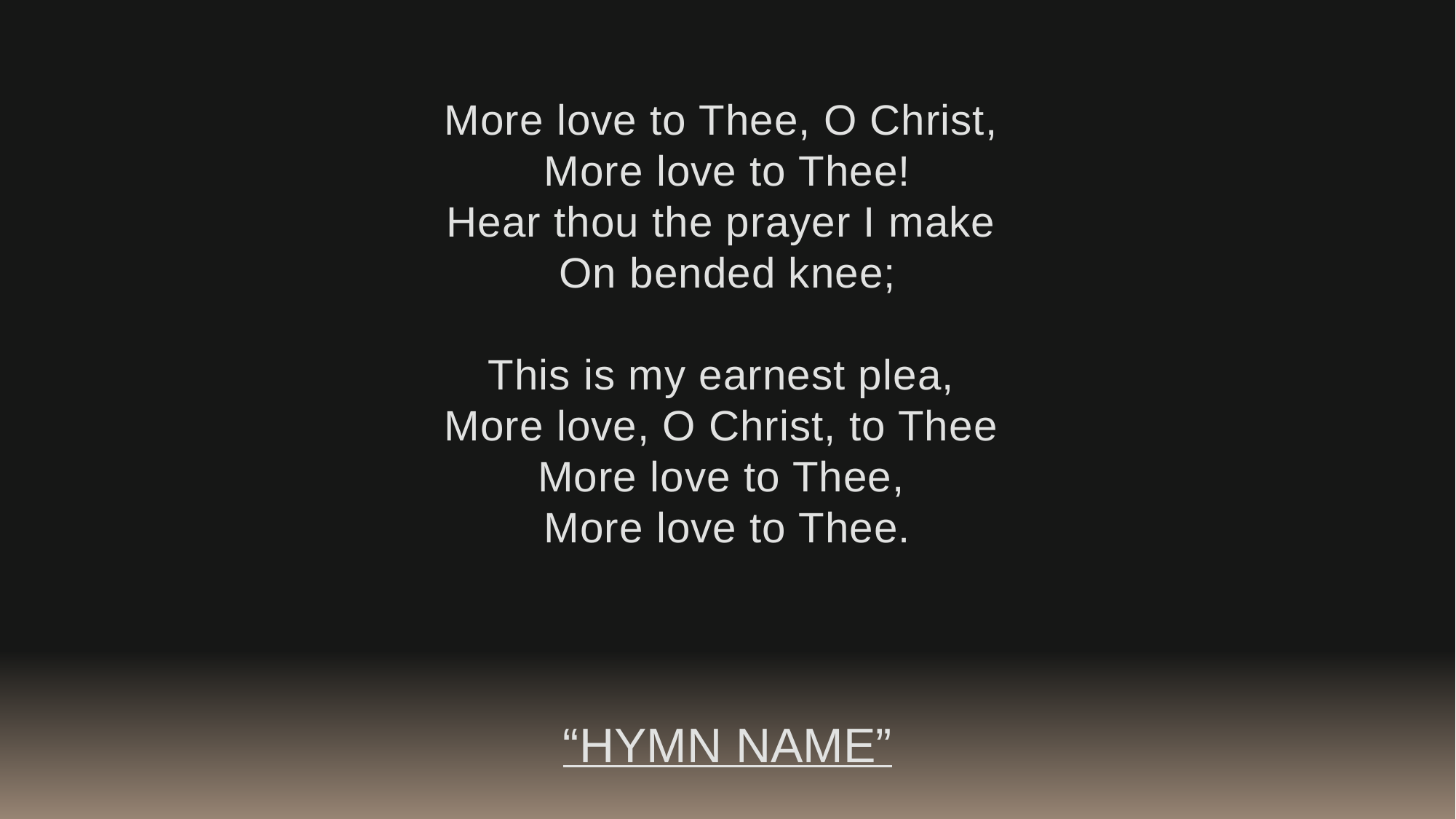

More love to Thee, O Christ,
More love to Thee!
Hear thou the prayer I make
On bended knee;

This is my earnest plea,
More love, O Christ, to Thee
More love to Thee,
More love to Thee.

“HYMN NAME”